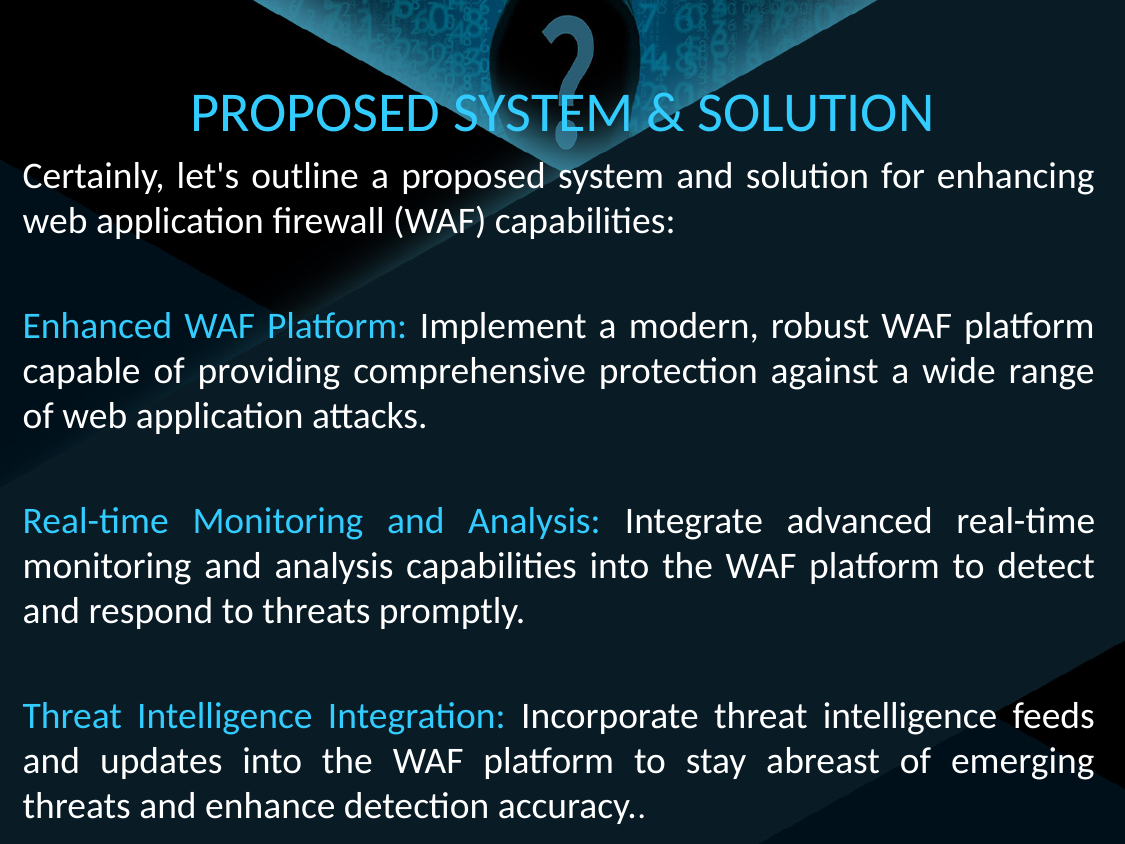

# PROPOSED SYSTEM & SOLUTION
Certainly, let's outline a proposed system and solution for enhancing web application firewall (WAF) capabilities:

Enhanced WAF Platform: Implement a modern, robust WAF platform capable of providing comprehensive protection against a wide range of web application attacks.

Real-time Monitoring and Analysis: Integrate advanced real-time monitoring and analysis capabilities into the WAF platform to detect and respond to threats promptly.

Threat Intelligence Integration: Incorporate threat intelligence feeds and updates into the WAF platform to stay abreast of emerging threats and enhance detection accuracy..